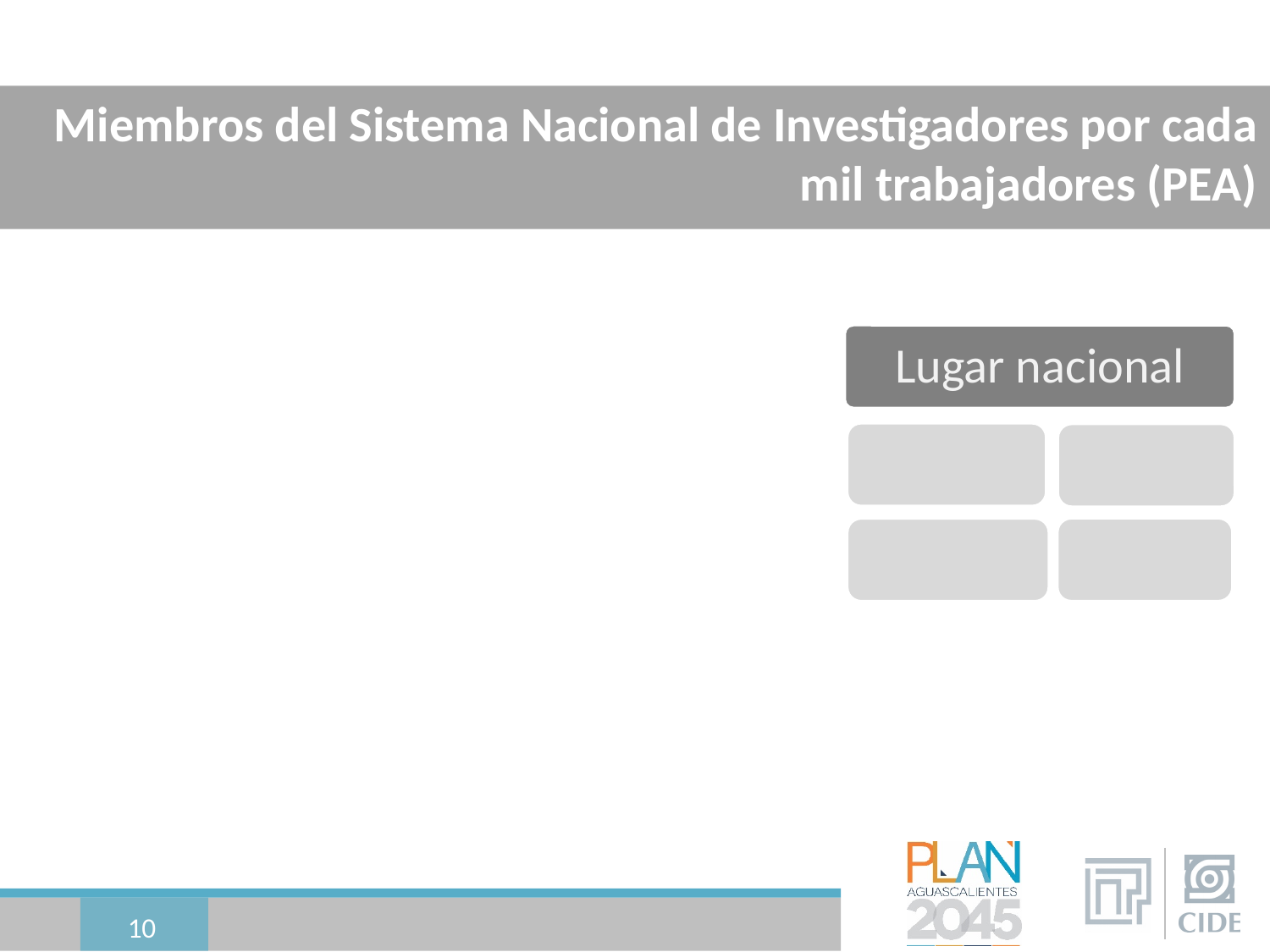

# Miembros del Sistema Nacional de Investigadores por cada mil trabajadores (PEA)

10